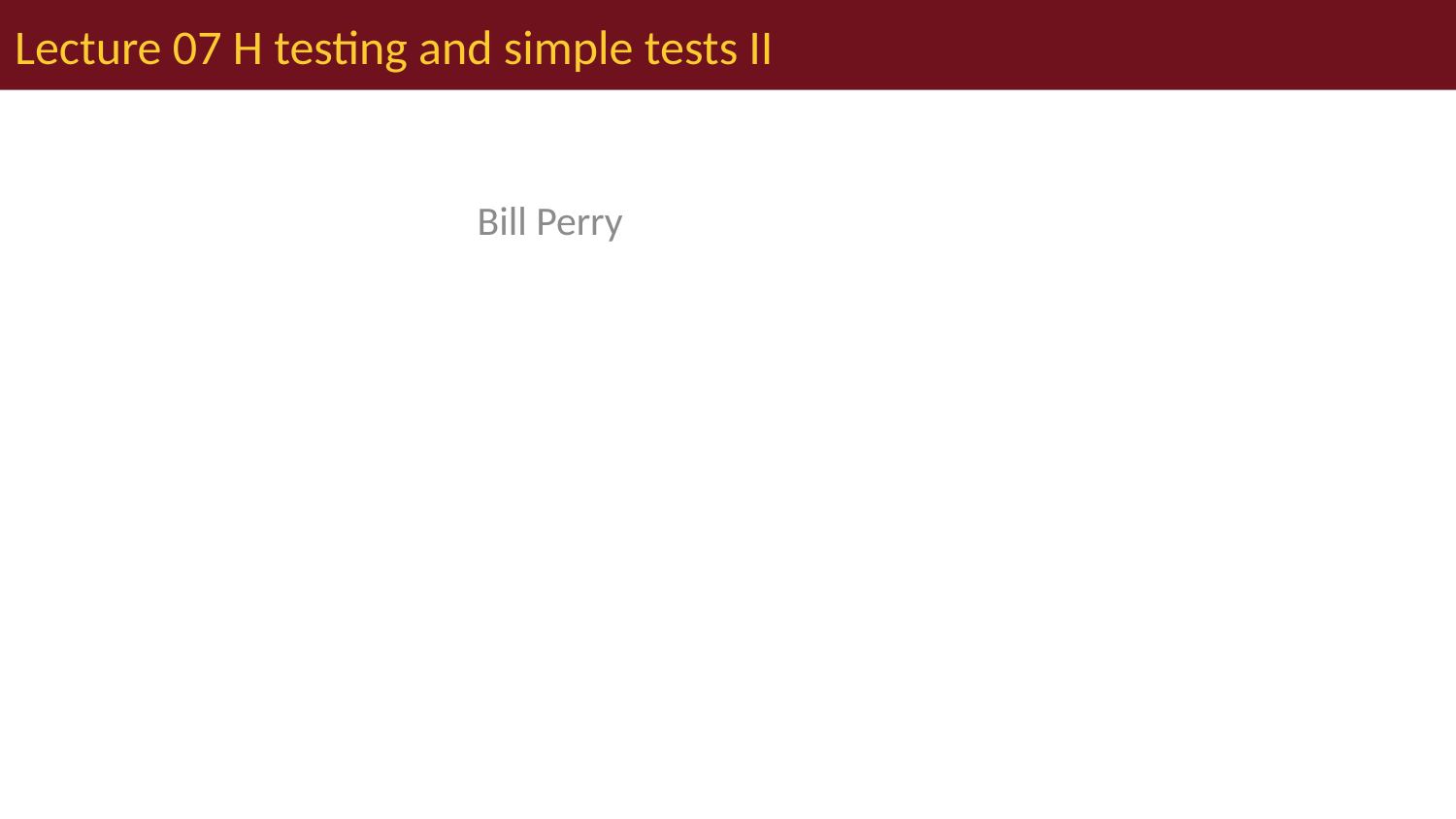

# Lecture 07 H testing and simple tests II
Bill Perry